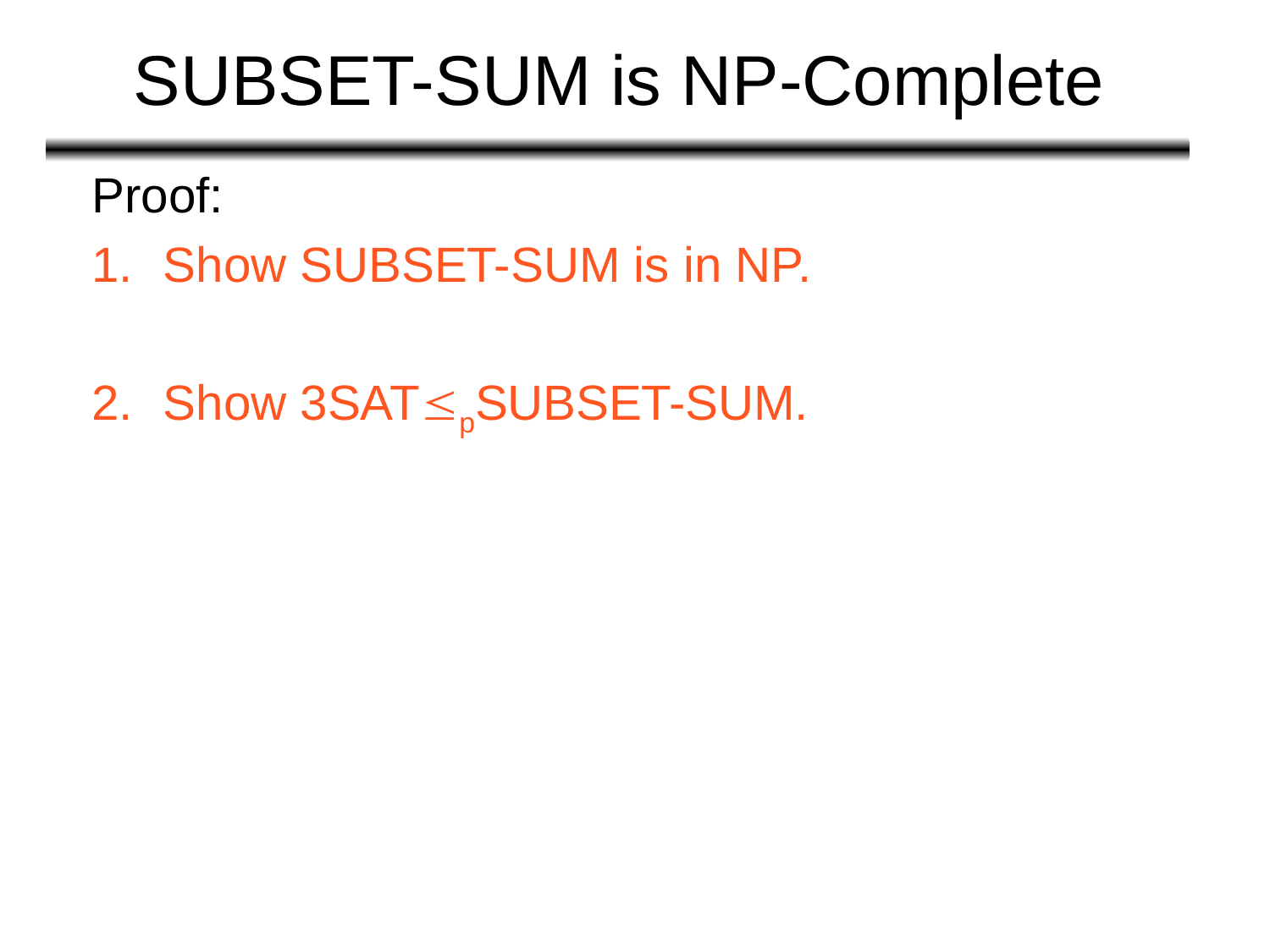

# SUBSET-SUM is NP-Complete
Proof:
Show SUBSET-SUM is in NP.

Show 3SAT≤pSUBSET-SUM.